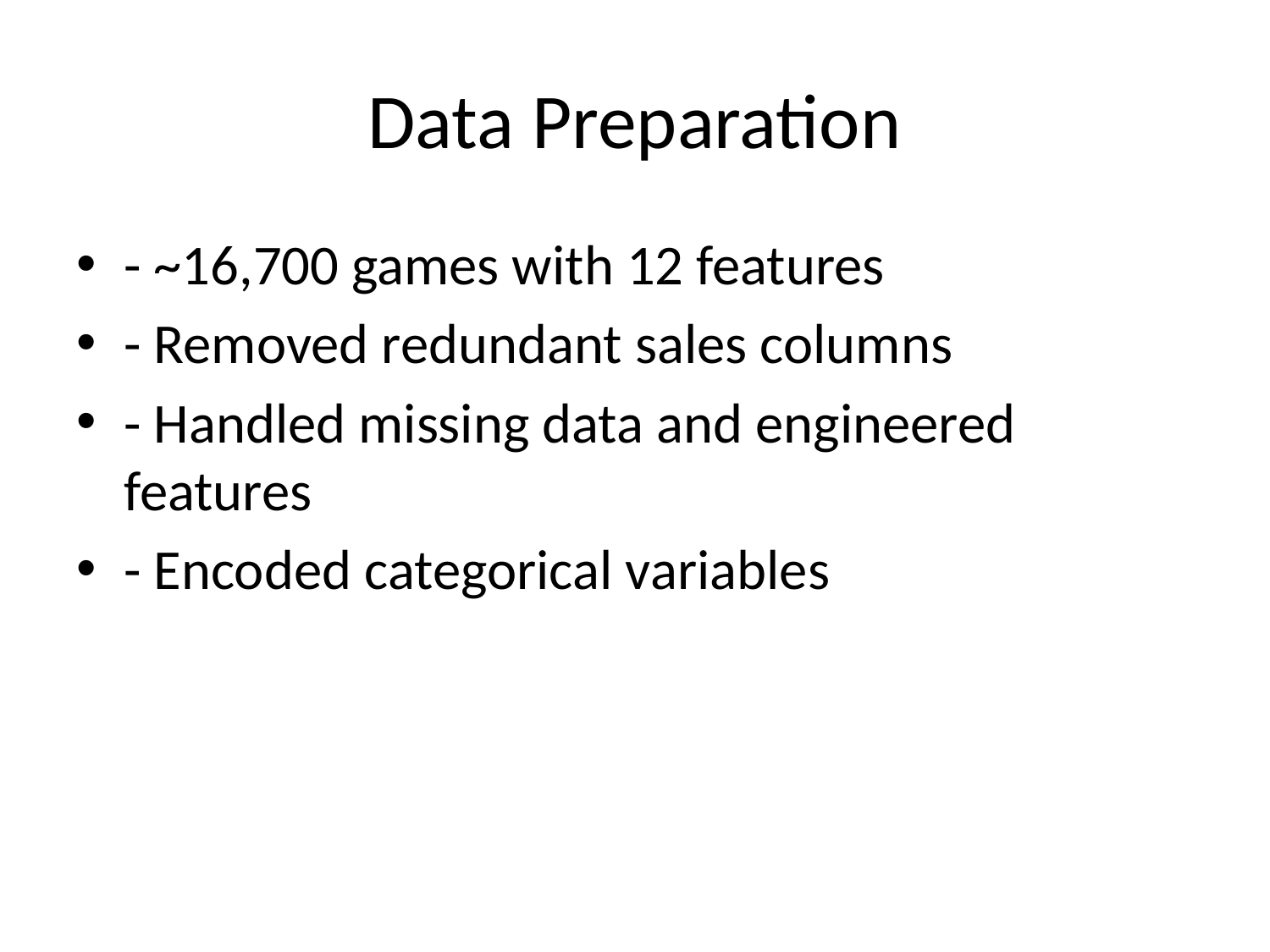

# Data Preparation
- ~16,700 games with 12 features
- Removed redundant sales columns
- Handled missing data and engineered features
- Encoded categorical variables